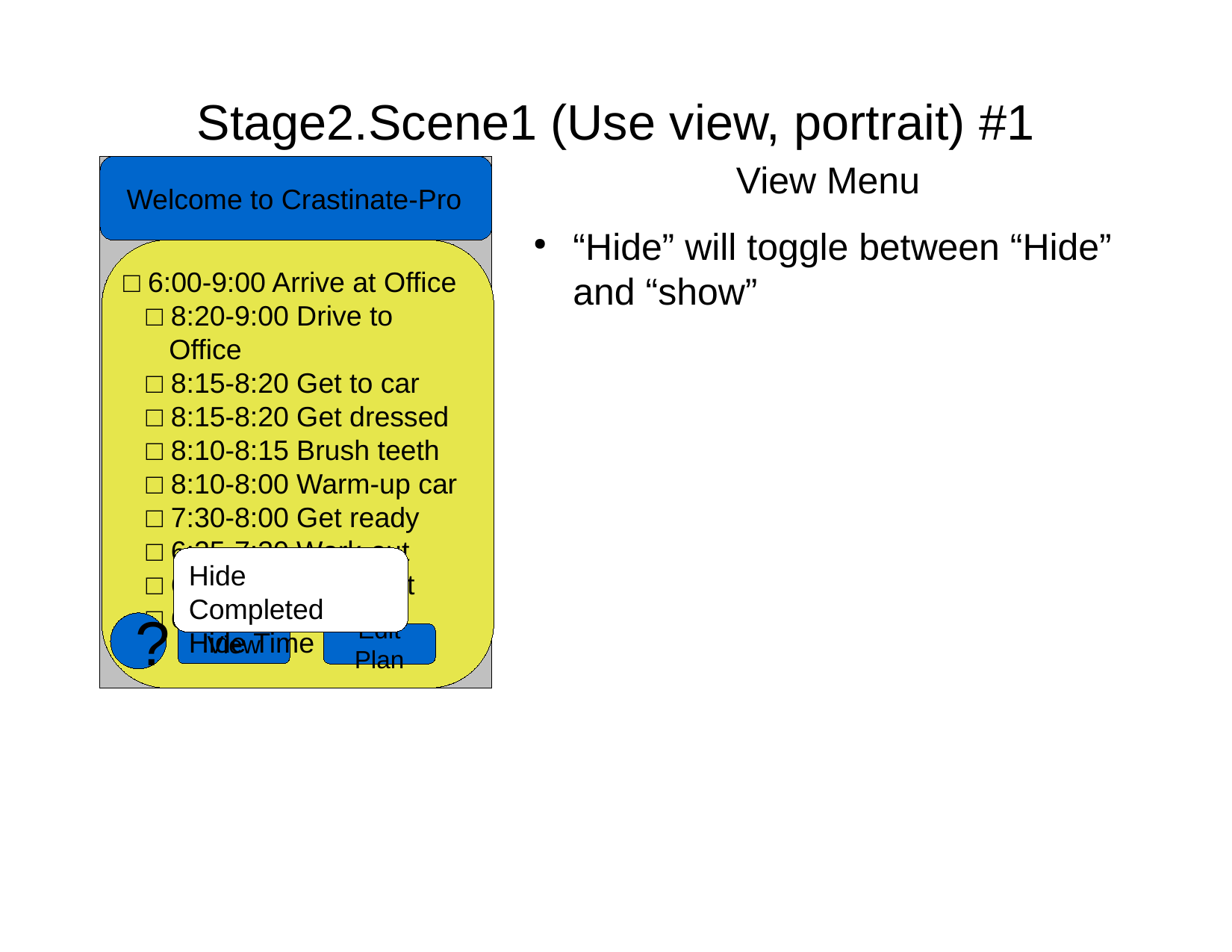

Stage2.Scene1 (Use view, portrait) #1

View Menu
“Hide” will toggle between “Hide” and “show”
Welcome to Crastinate-Pro
□ 6:00-9:00 Arrive at Office
□ 8:20-9:00 Drive to Office
□ 8:15-8:20 Get to car
□ 8:15-8:20 Get dressed
□ 8:10-8:15 Brush teeth
□ 8:10-8:00 Warm-up car
□ 7:30-8:00 Get ready
□ 6:25-7:30 Work-out
□ 6:00-6:25 Breakfast
□ 6:00-6:00 Get up
Hide Completed
Hide Time
?
View
Edit Plan